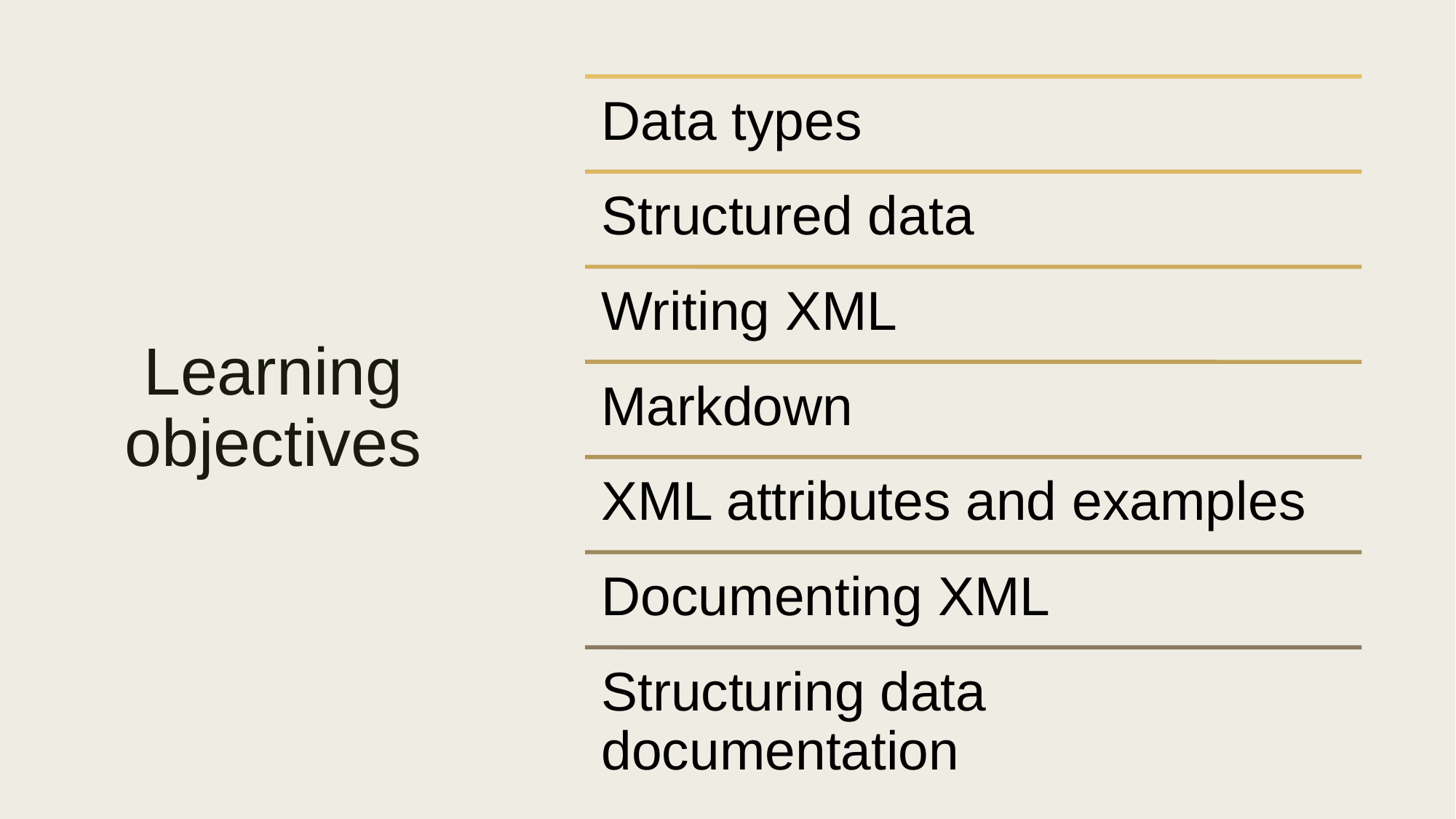

# Learning objectives
Data types
Structured data
Writing XML
Markdown
XML attributes and examples
Documenting XML
Structuring data documentation